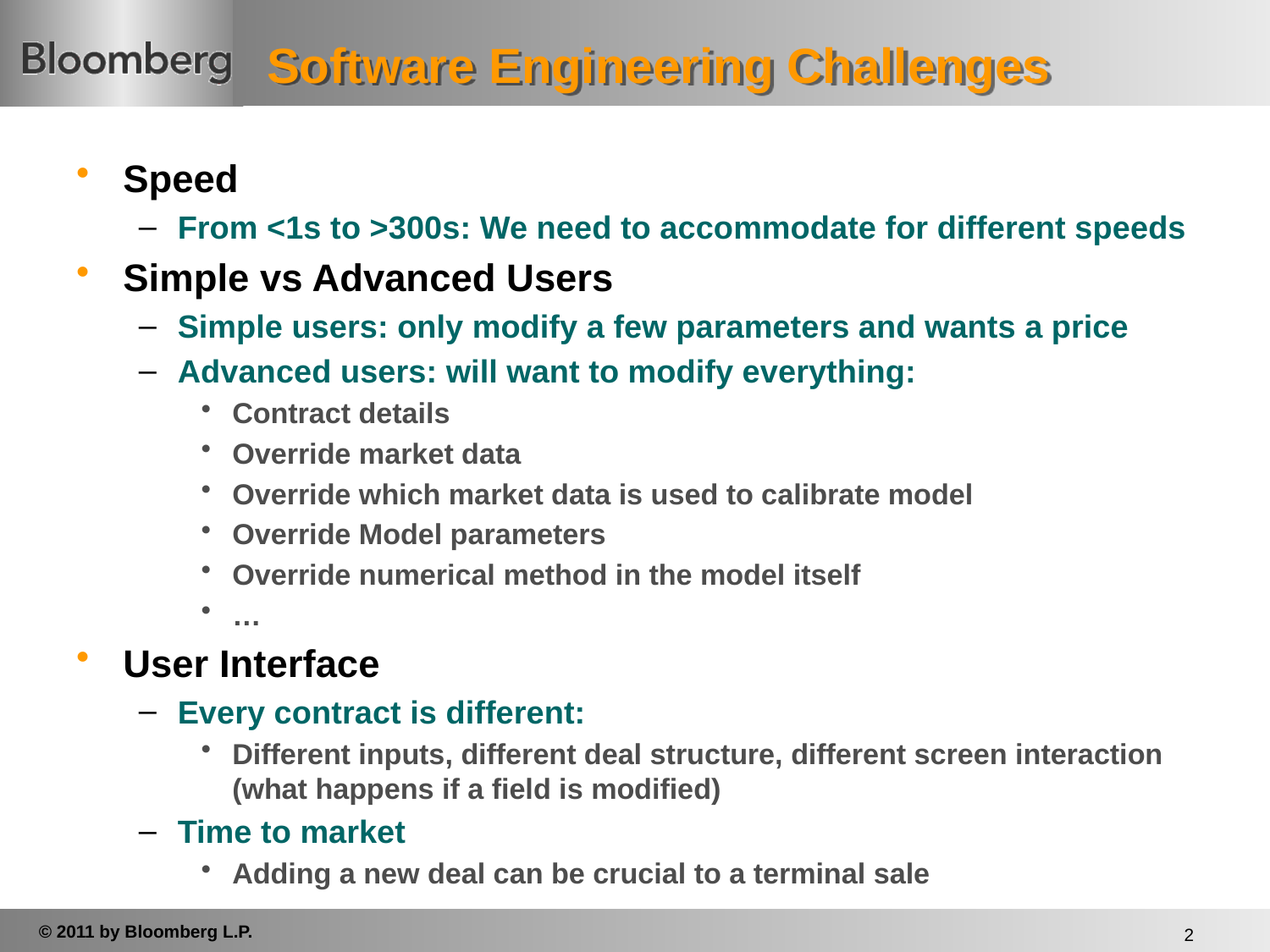

# Software Engineering Challenges
Speed
From <1s to >300s: We need to accommodate for different speeds
Simple vs Advanced Users
Simple users: only modify a few parameters and wants a price
Advanced users: will want to modify everything:
Contract details
Override market data
Override which market data is used to calibrate model
Override Model parameters
Override numerical method in the model itself
…
User Interface
Every contract is different:
Different inputs, different deal structure, different screen interaction (what happens if a field is modified)
Time to market
Adding a new deal can be crucial to a terminal sale
2